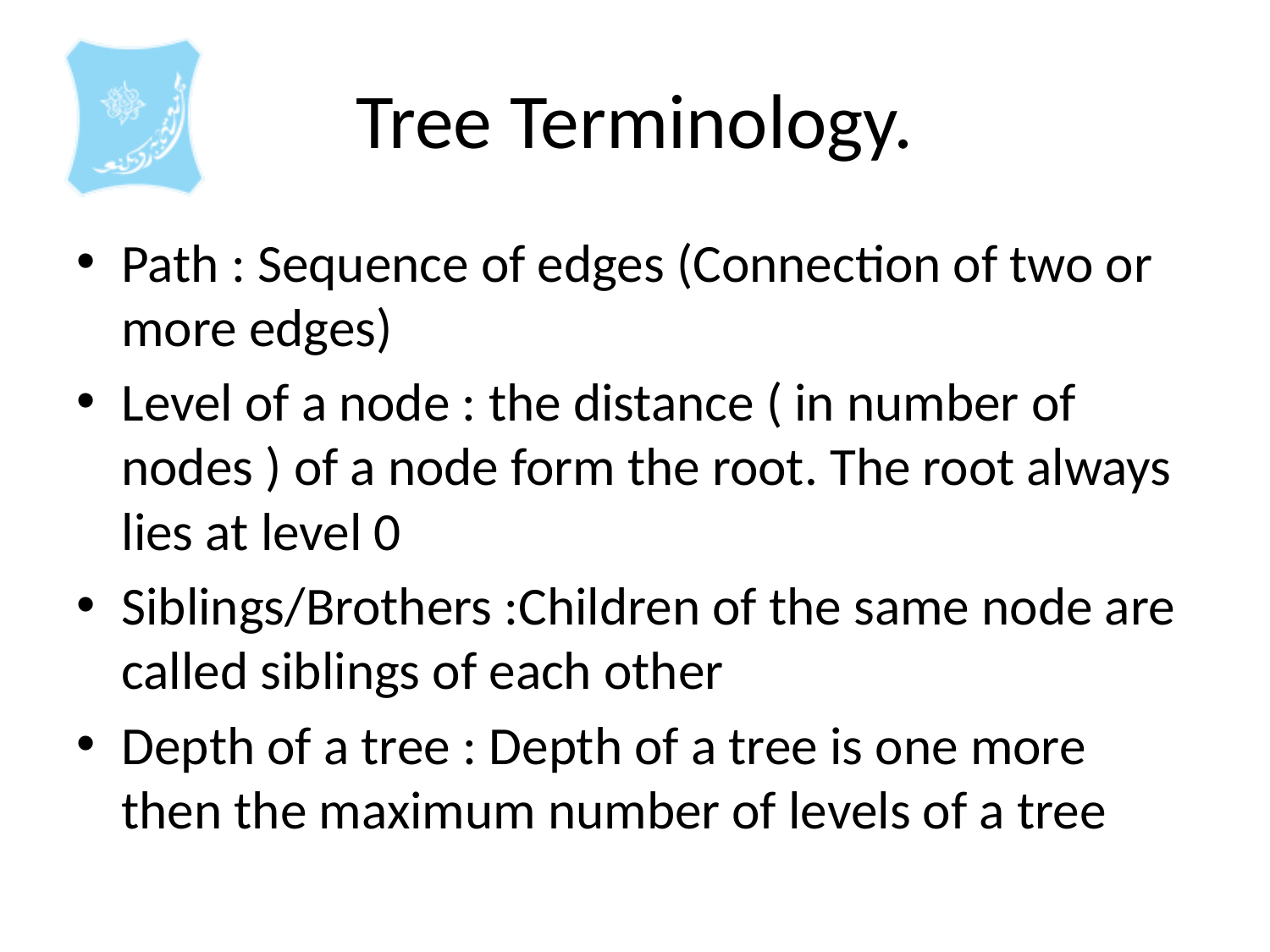

# Tree Terminology.
Path : Sequence of edges (Connection of two or more edges)
Level of a node : the distance ( in number of nodes ) of a node form the root. The root always lies at level 0
Siblings/Brothers :Children of the same node are called siblings of each other
Depth of a tree : Depth of a tree is one more then the maximum number of levels of a tree